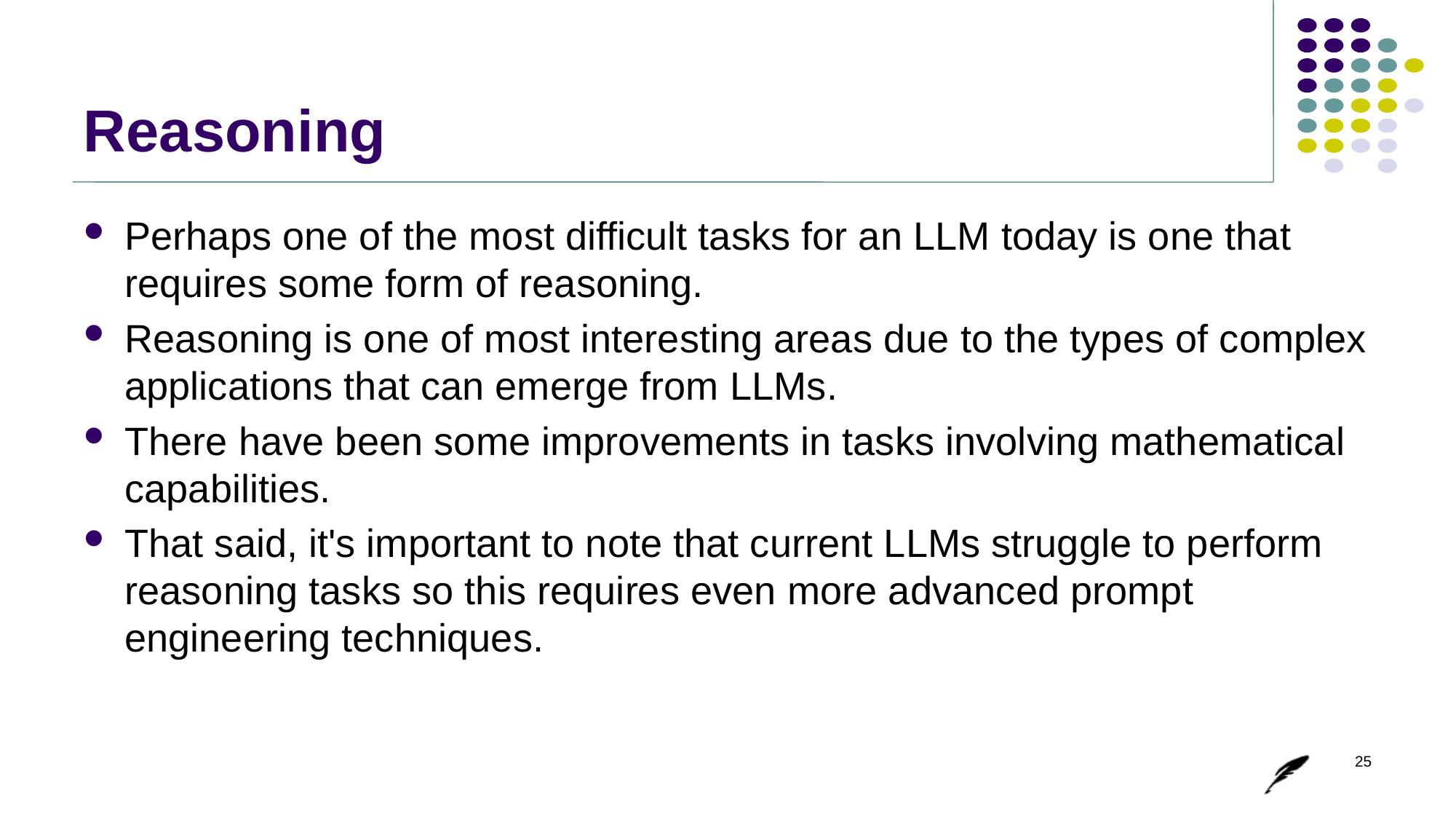

# Reasoning
Perhaps one of the most difficult tasks for an LLM today is one that requires some form of reasoning.
Reasoning is one of most interesting areas due to the types of complex applications that can emerge from LLMs.
There have been some improvements in tasks involving mathematical capabilities.
That said, it's important to note that current LLMs struggle to perform reasoning tasks so this requires even more advanced prompt engineering techniques.
25